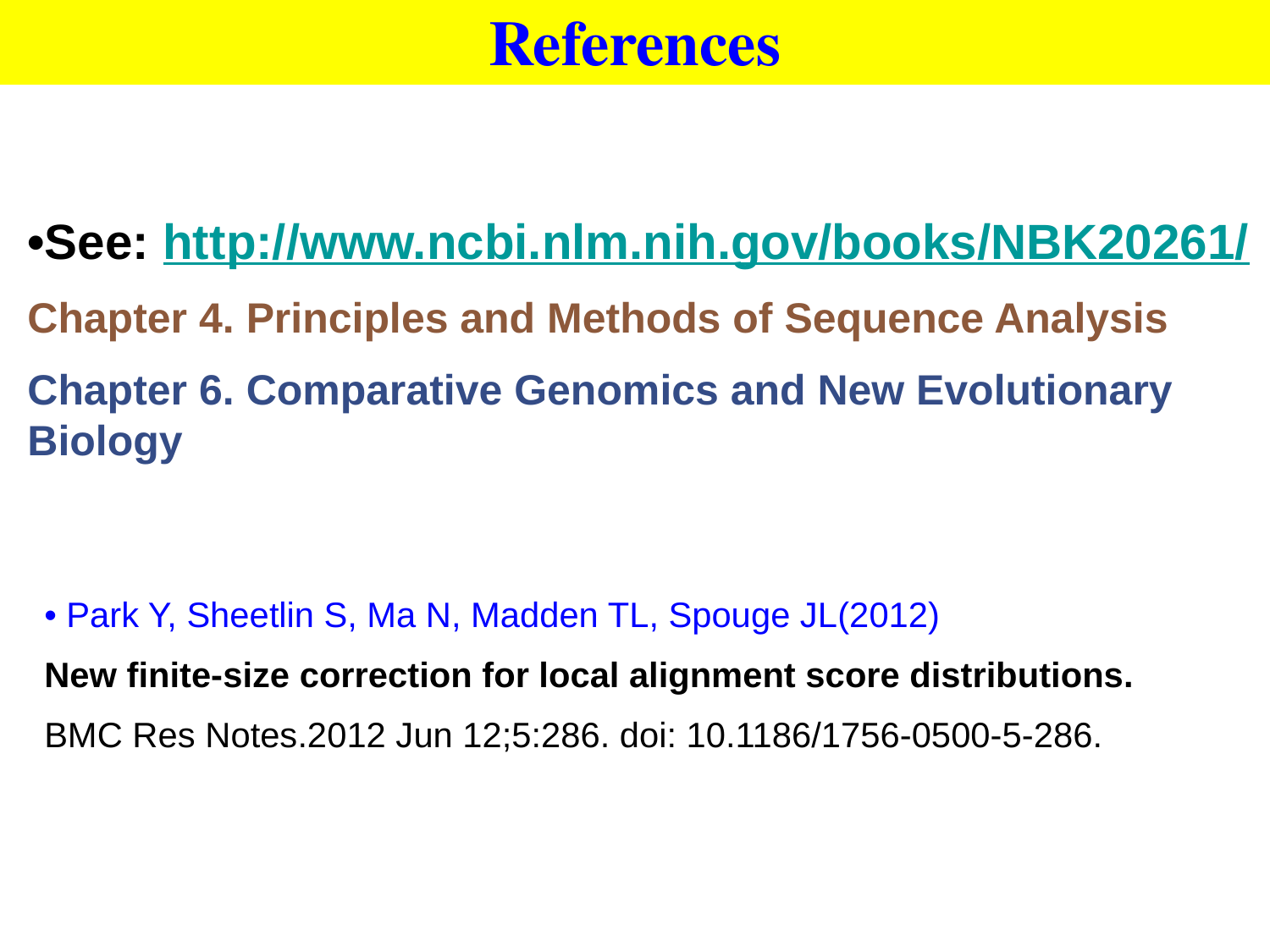

References
•See: http://www.ncbi.nlm.nih.gov/books/NBK20261/
Chapter 4. Principles and Methods of Sequence Analysis
Chapter 6. Comparative Genomics and New Evolutionary Biology
• Park Y, Sheetlin S, Ma N, Madden TL, Spouge JL(2012)
New finite-size correction for local alignment score distributions.
BMC Res Notes.2012 Jun 12;5:286. doi: 10.1186/1756-0500-5-286.